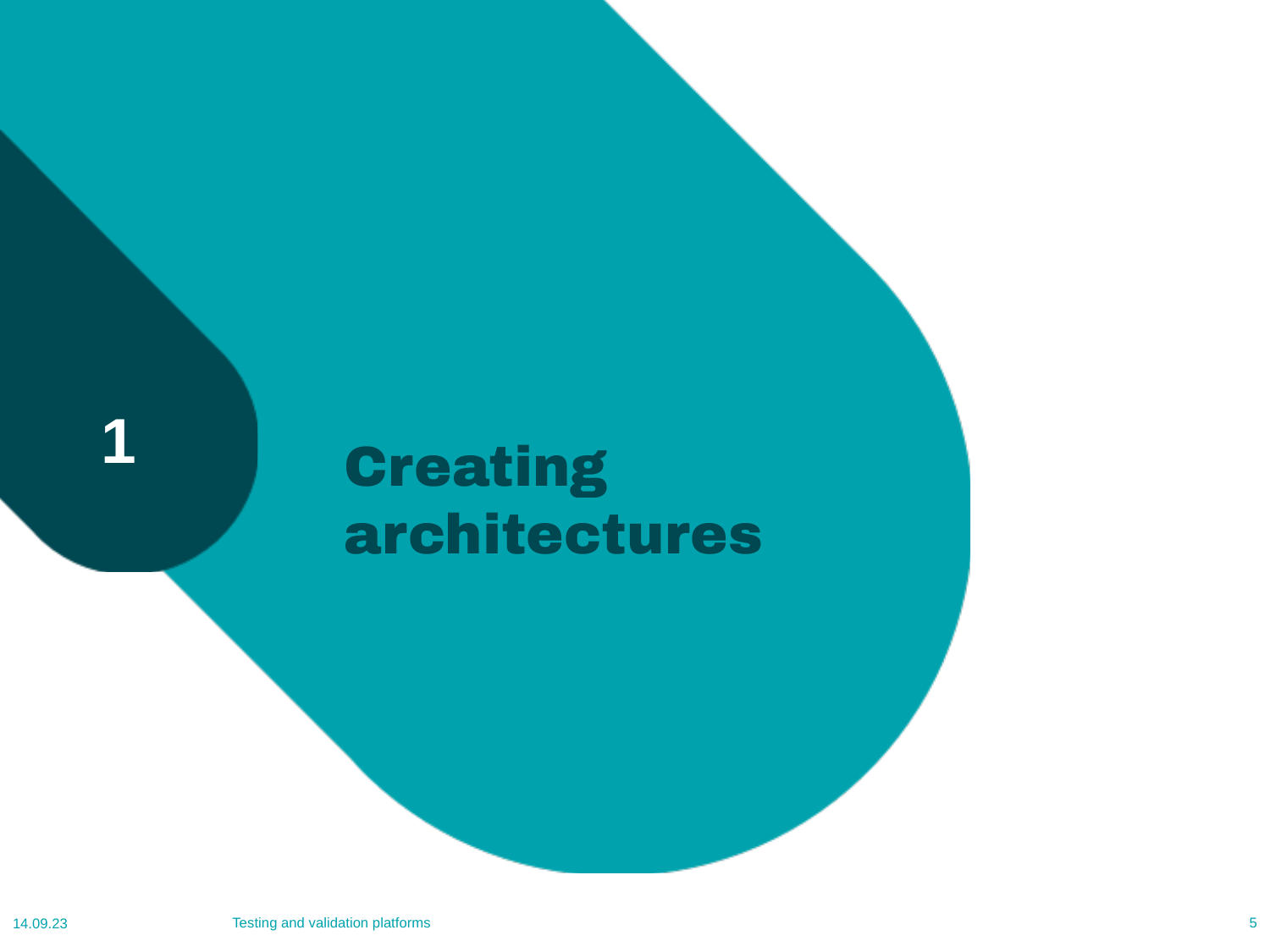

# Creating architectures
1

Testing and validation platforms
5
14.09.23